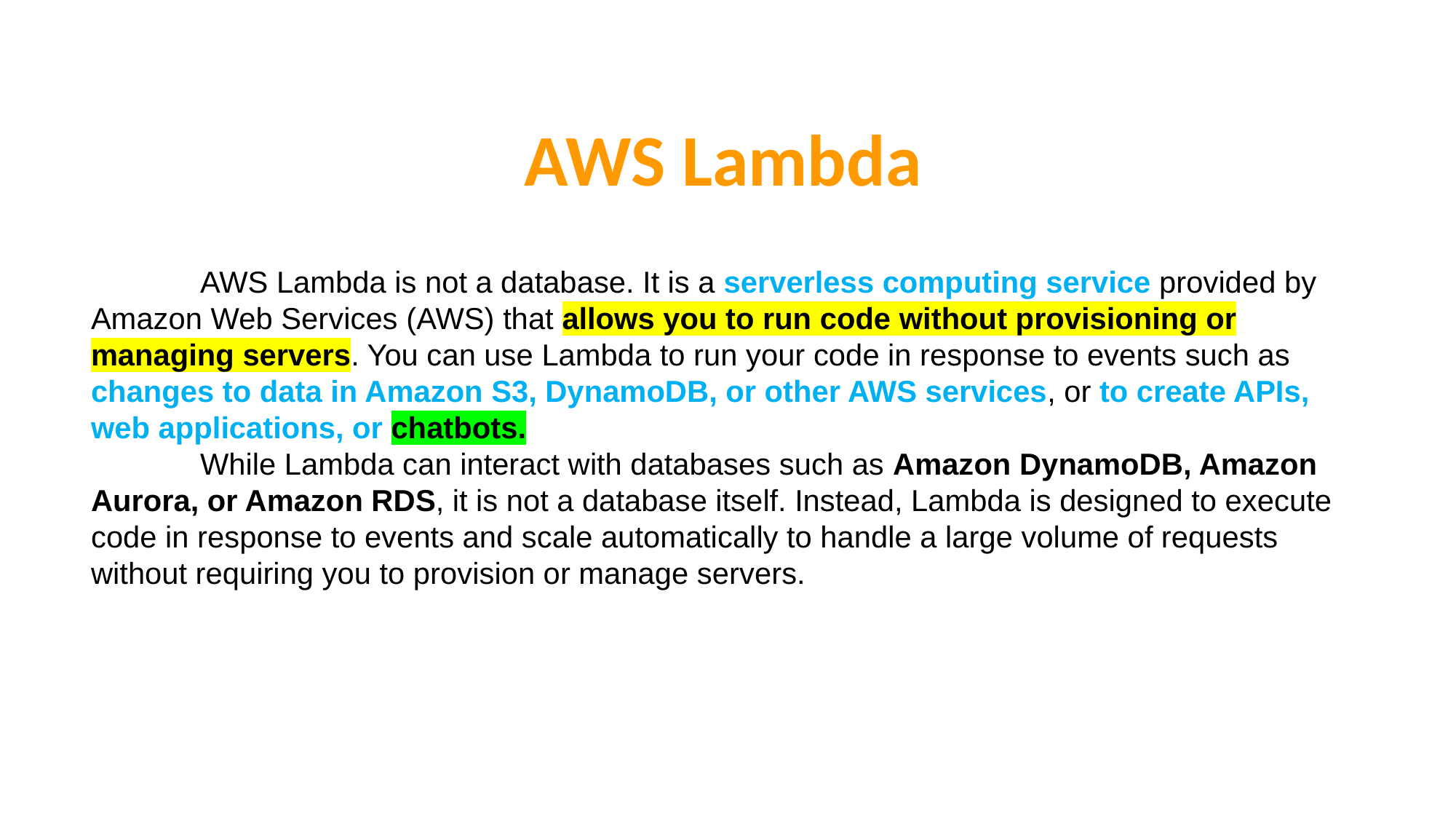

AWS Lambda
	AWS Lambda is not a database. It is a serverless computing service provided by Amazon Web Services (AWS) that allows you to run code without provisioning or managing servers. You can use Lambda to run your code in response to events such as changes to data in Amazon S3, DynamoDB, or other AWS services, or to create APIs, web applications, or chatbots.
	While Lambda can interact with databases such as Amazon DynamoDB, Amazon Aurora, or Amazon RDS, it is not a database itself. Instead, Lambda is designed to execute code in response to events and scale automatically to handle a large volume of requests without requiring you to provision or manage servers.